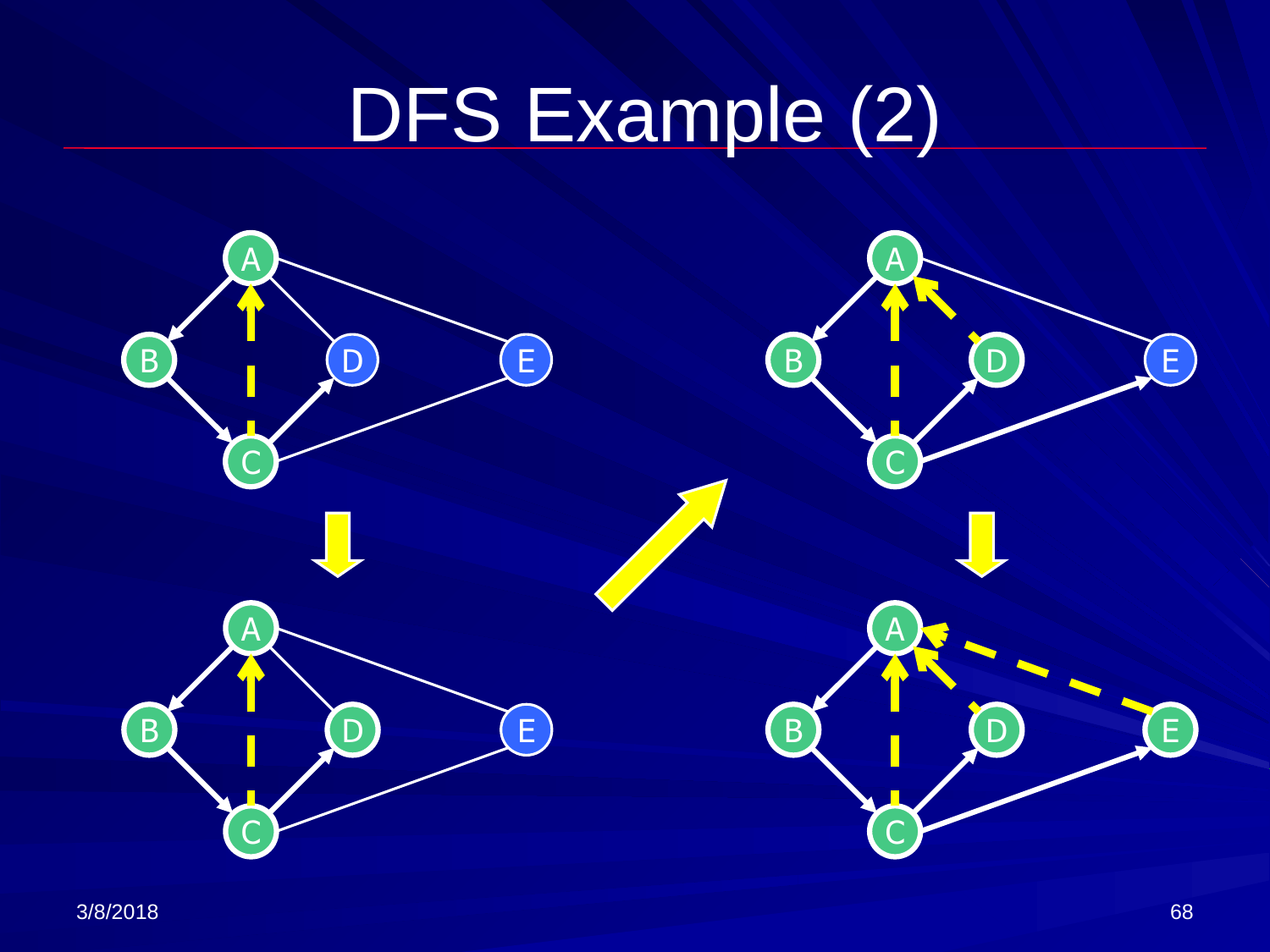

# DFS Example (2)
A
A
B
D
E
B
D
E
C
C

A
A
B
D
E
B
D
E
C
C
3/8/2018
68